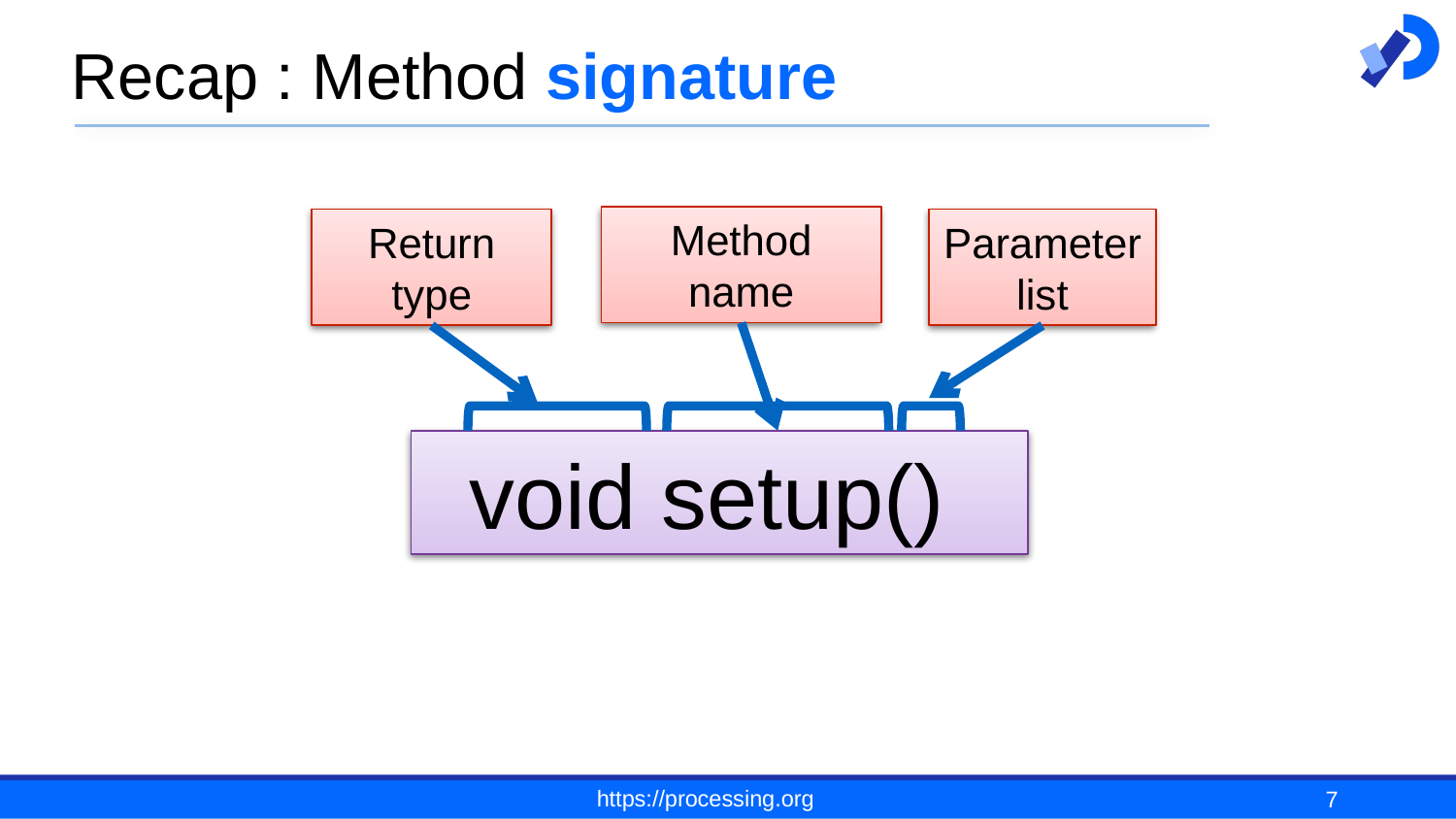

# Recap : Method signature
Method name
Parameter list
Return type

void setup()
7
https://processing.org